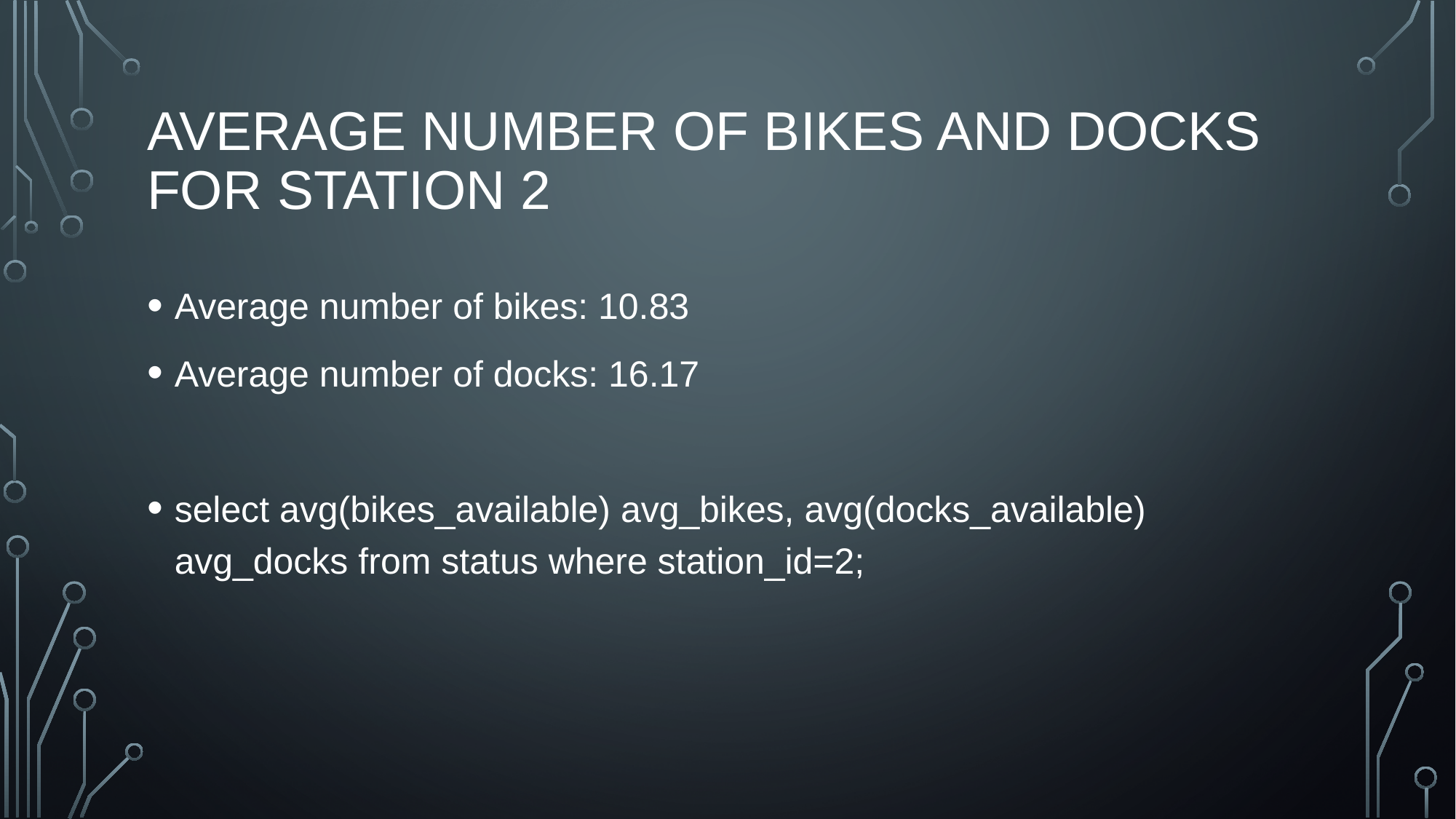

# Average number of bikes and docks for station 2
Average number of bikes: 10.83
Average number of docks: 16.17

select avg(bikes_available) avg_bikes, avg(docks_available) avg_docks from status where station_id=2;